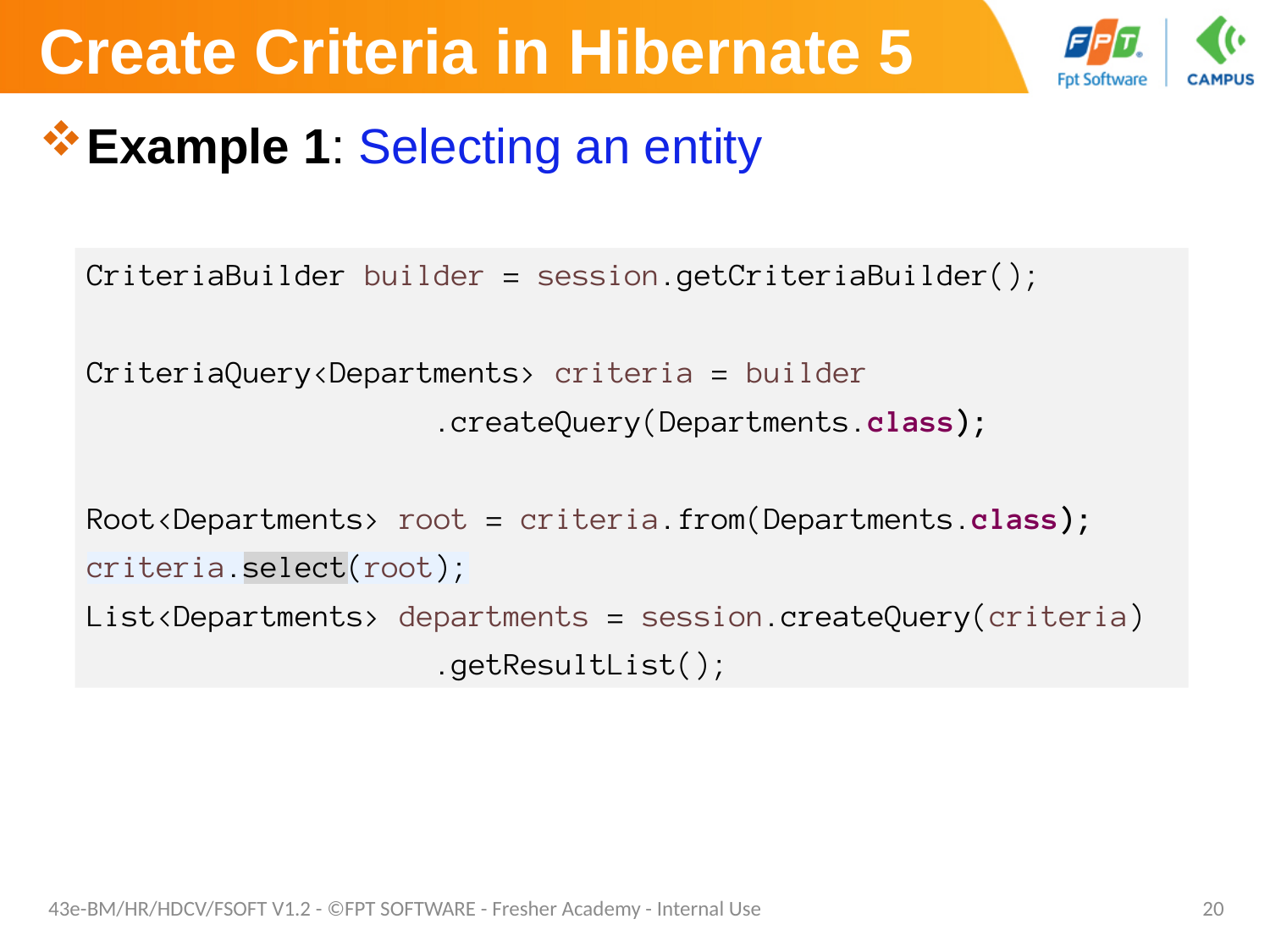

# Create Criteria in Hibernate 5
Example 1: Selecting an entity

CriteriaBuilder builder = session.getCriteriaBuilder();

CriteriaQuery<Departments> criteria = builder
                    .createQuery(Departments.class);

Root<Departments> root = criteria.from(Departments.class);
criteria.select(root);
List<Departments> departments = session.createQuery(criteria)
                    .getResultList();
43e-BM/HR/HDCV/FSOFT V1.2 - ©FPT SOFTWARE - Fresher Academy - Internal Use
20